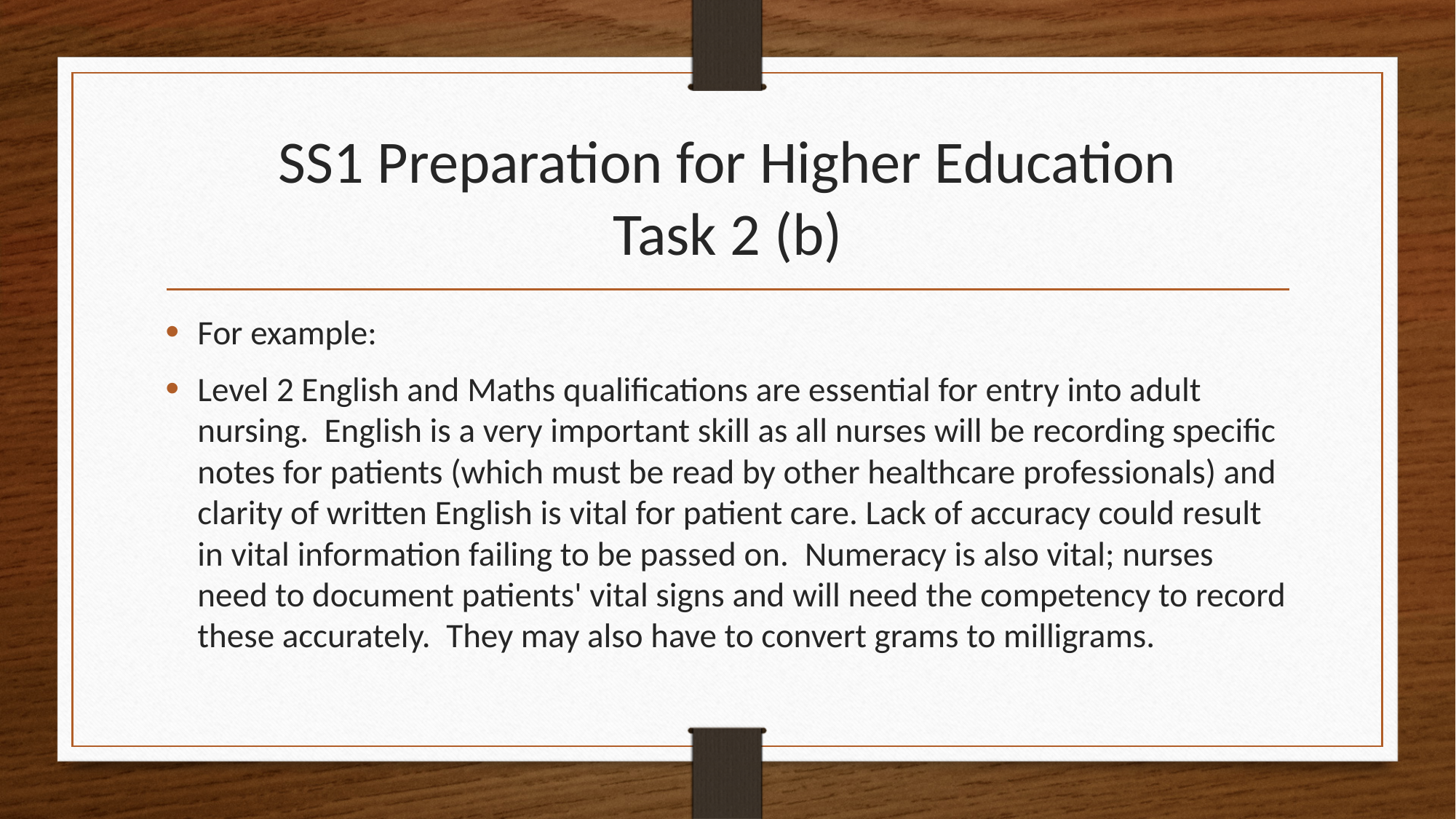

# SS1 Preparation for Higher Education Task 2 (b)
For example:
Level 2 English and Maths qualifications are essential for entry into adult nursing.  English is a very important skill as all nurses will be recording specific notes for patients (which must be read by other healthcare professionals) and clarity of written English is vital for patient care. Lack of accuracy could result in vital information failing to be passed on.  Numeracy is also vital; nurses need to document patients' vital signs and will need the competency to record these accurately.  They may also have to convert grams to milligrams.